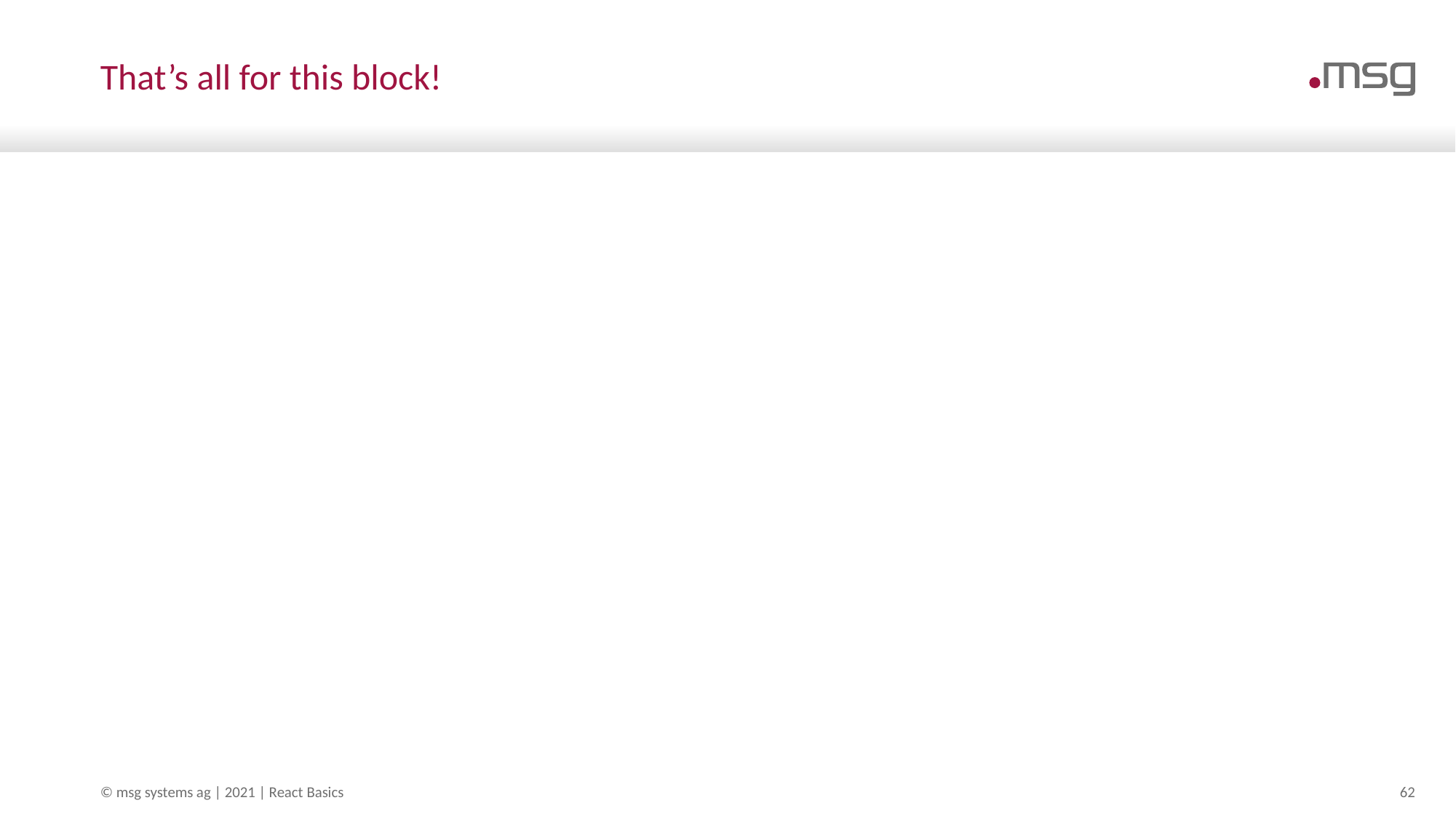

# That’s all for this block!

© msg systems ag | 2021 | React Basics
62